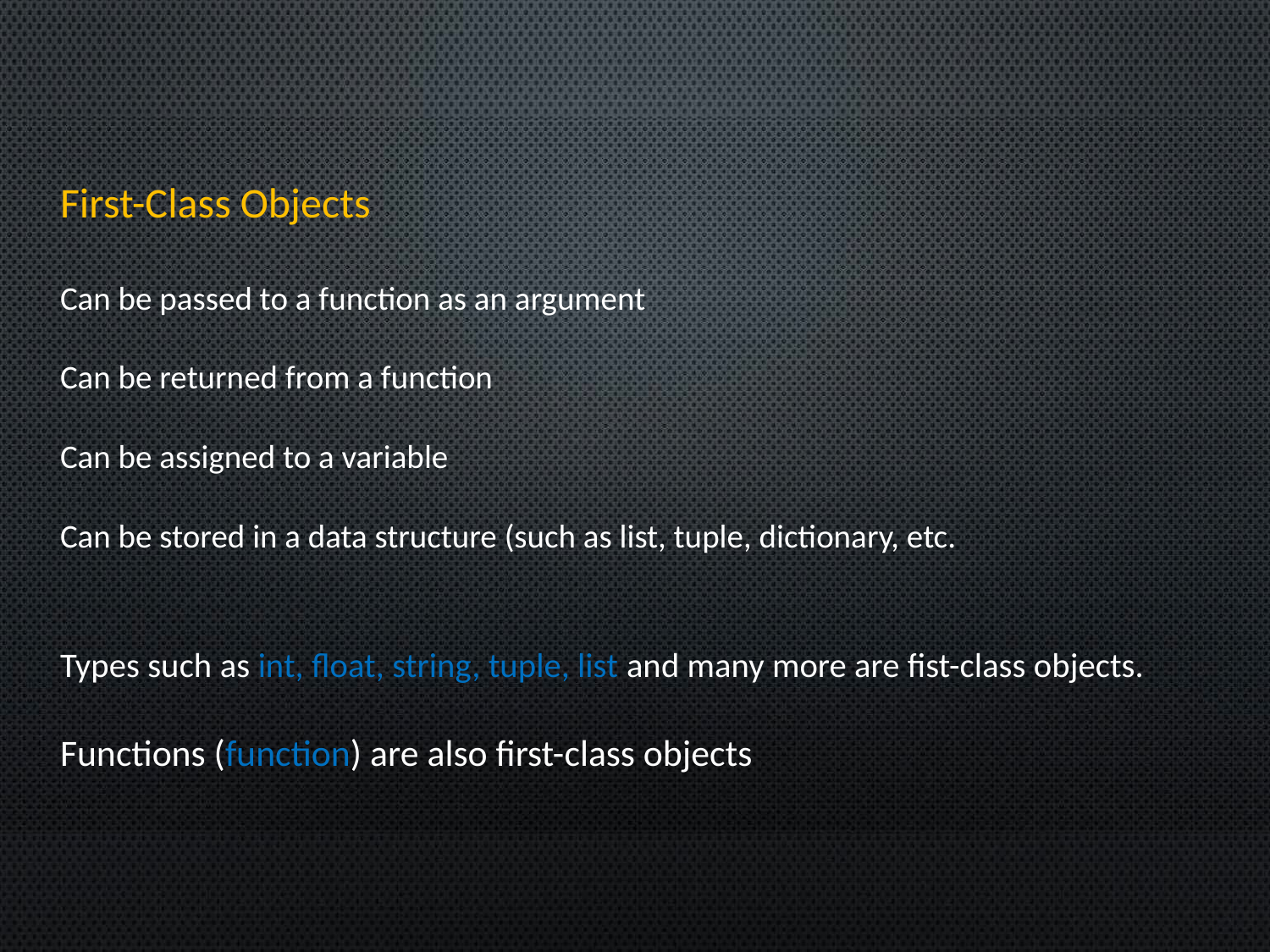

First-Class Objects

Can be passed to a function as an argument

Can be returned from a function

Can be assigned to a variable

Can be stored in a data structure (such as list, tuple, dictionary, etc.

Types such as int, float, string, tuple, list and many more are fist-class objects.

Functions (function) are also first-class objects